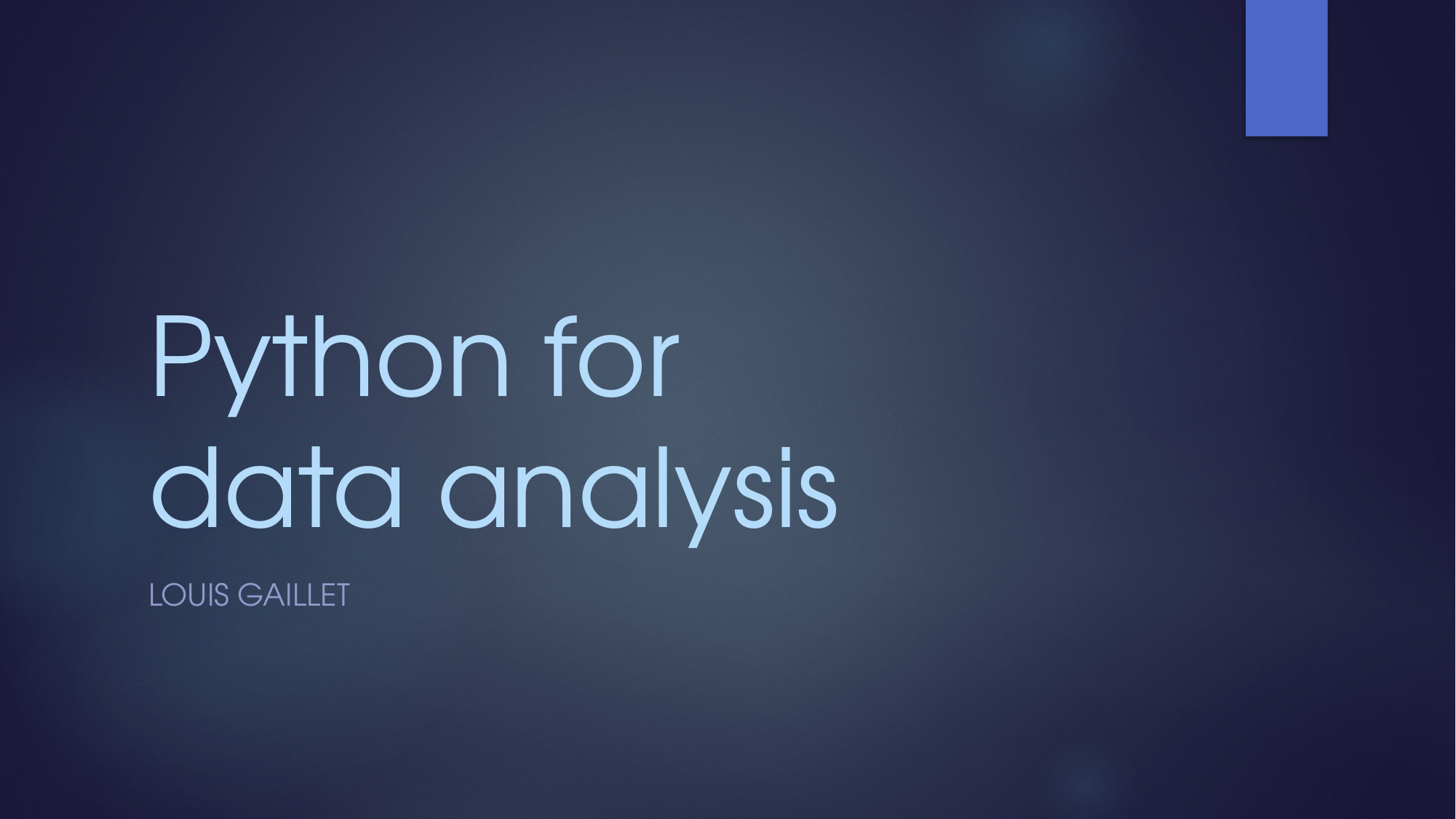

# Python for data analysis
Louis Gaillet